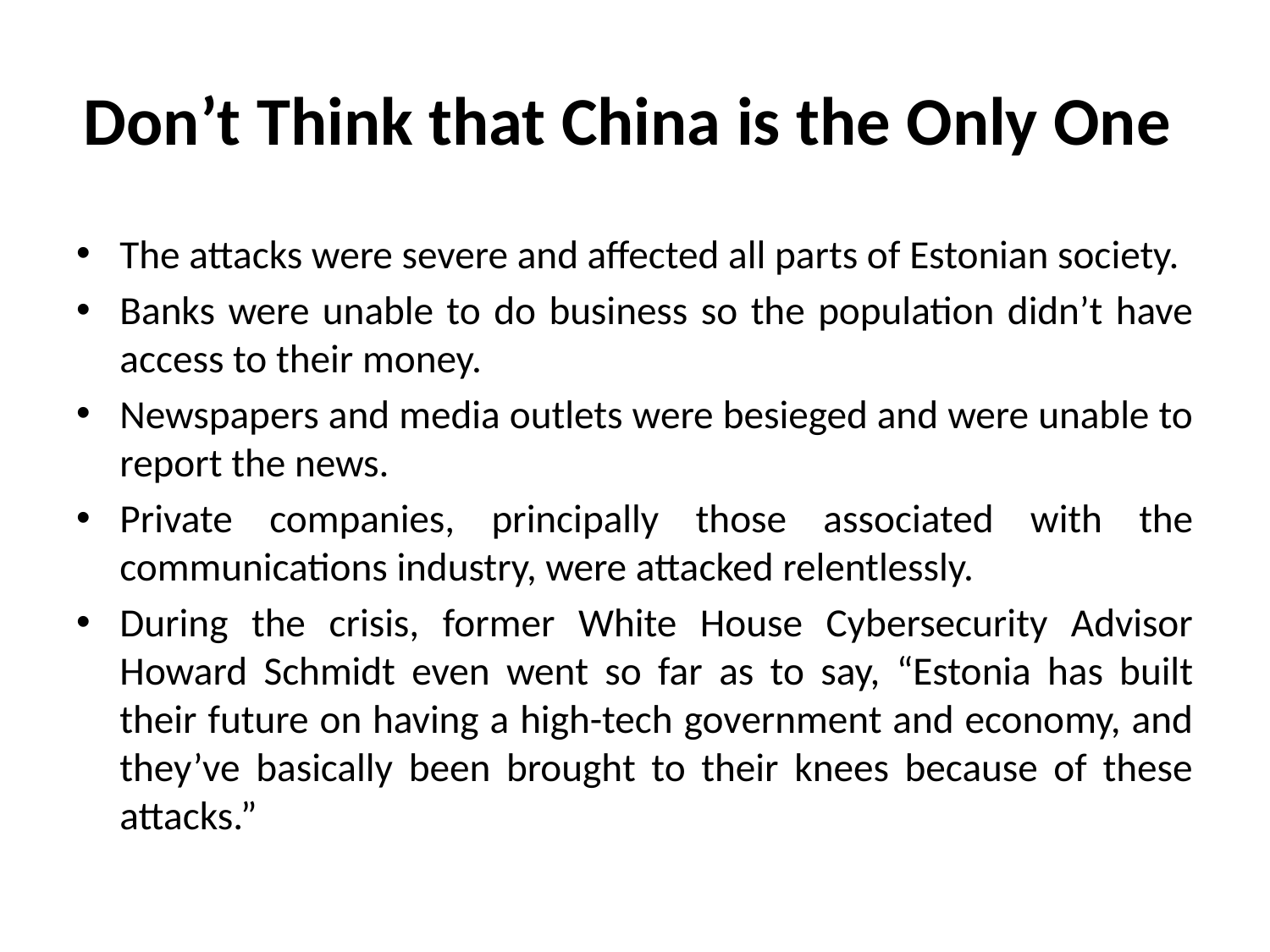

# Don’t Think that China is the Only One
The attacks were severe and affected all parts of Estonian society.
Banks were unable to do business so the population didn’t have access to their money.
Newspapers and media outlets were besieged and were unable to report the news.
Private companies, principally those associated with the communications industry, were attacked relentlessly.
During the crisis, former White House Cybersecurity Advisor Howard Schmidt even went so far as to say, “Estonia has built their future on having a high-tech government and economy, and they’ve basically been brought to their knees because of these attacks.”